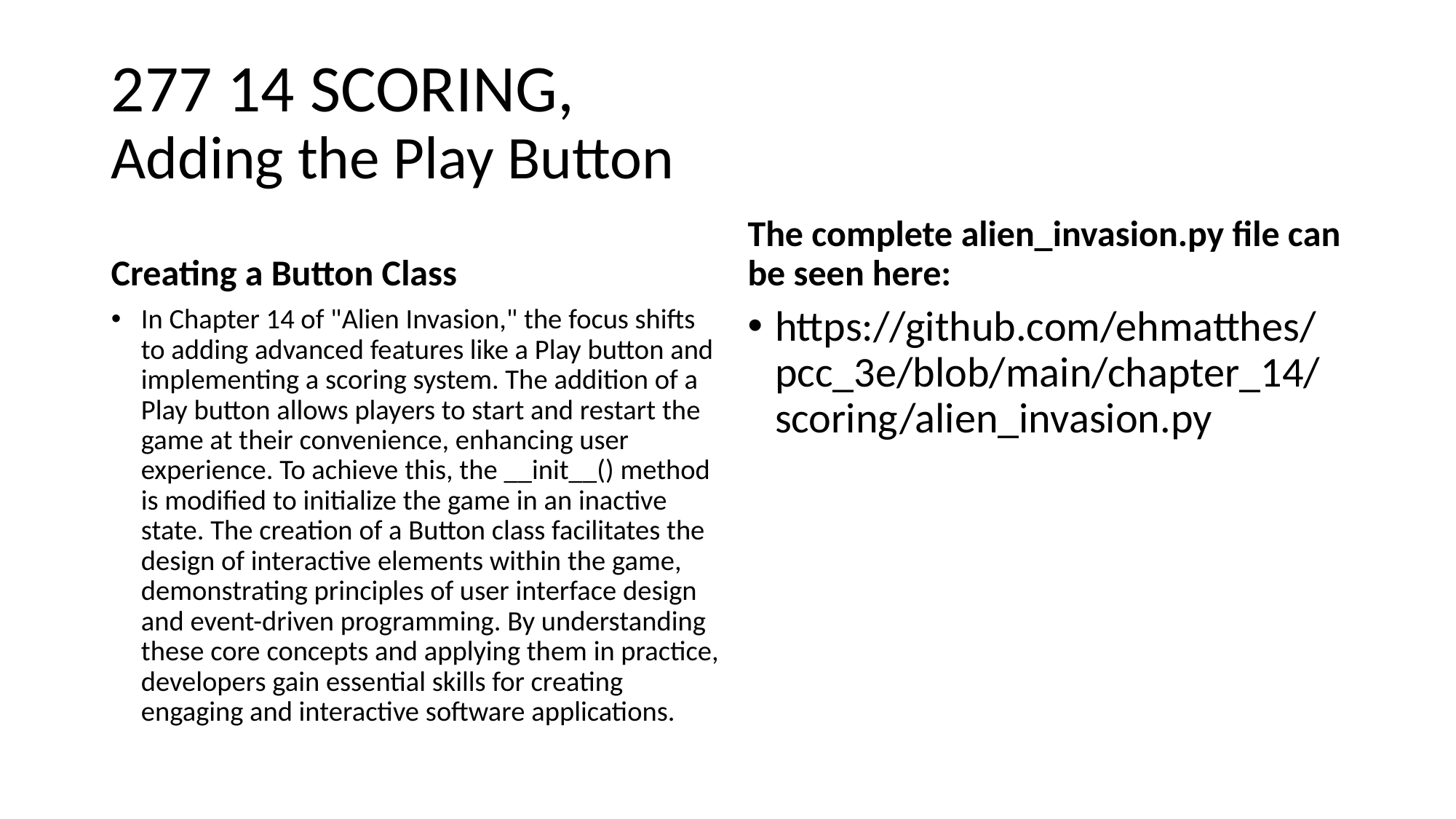

# 277 14 SCORING, Adding the Play Button
Creating a Button Class
The complete alien_invasion.py file can be seen here:
In Chapter 14 of "Alien Invasion," the focus shifts to adding advanced features like a Play button and implementing a scoring system. The addition of a Play button allows players to start and restart the game at their convenience, enhancing user experience. To achieve this, the __init__() method is modified to initialize the game in an inactive state. The creation of a Button class facilitates the design of interactive elements within the game, demonstrating principles of user interface design and event-driven programming. By understanding these core concepts and applying them in practice, developers gain essential skills for creating engaging and interactive software applications.
https://github.com/ehmatthes/pcc_3e/blob/main/chapter_14/scoring/alien_invasion.py